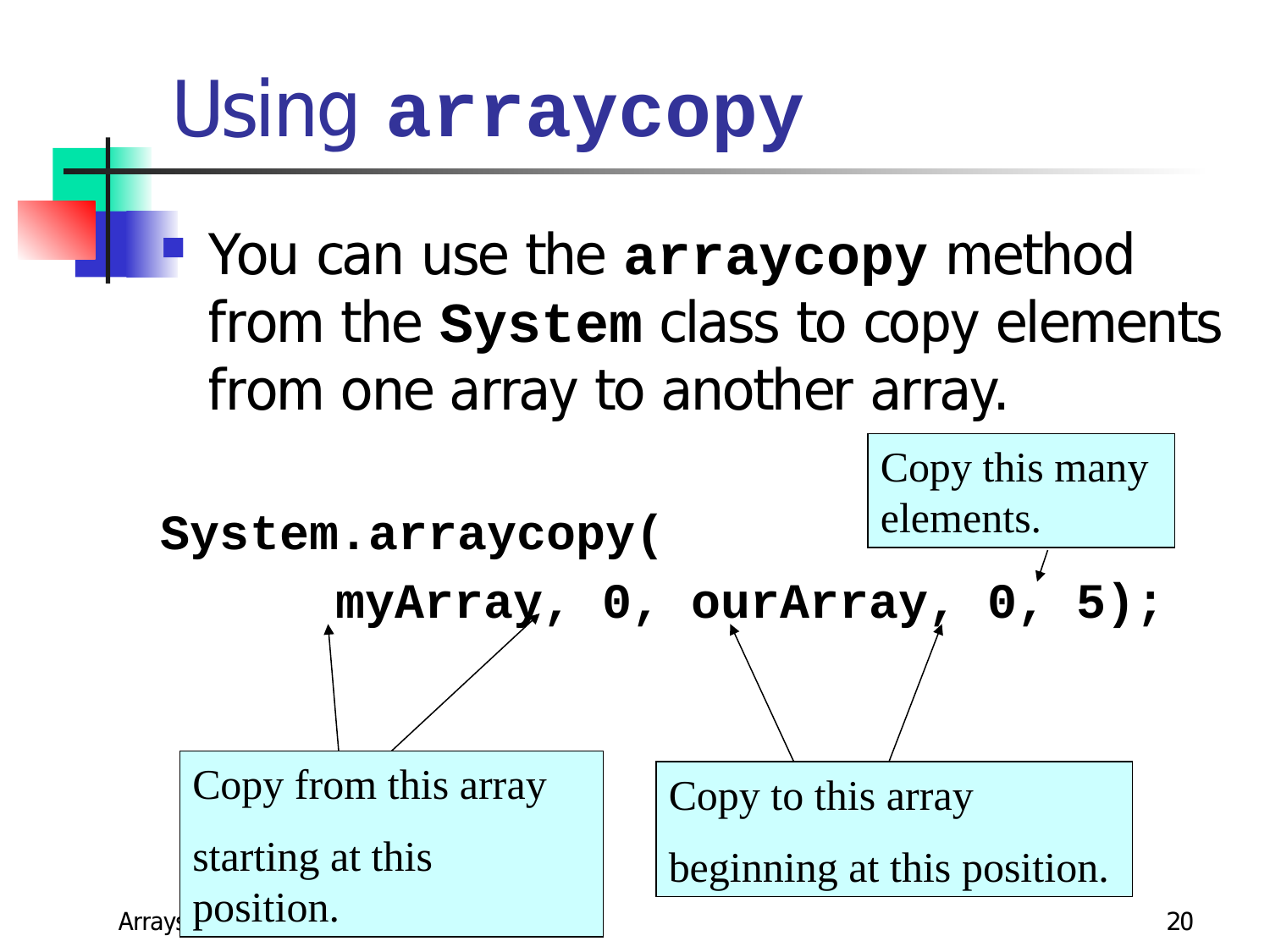

# Using arraycopy
You can use the arraycopy method from the System class to copy elements from one array to another array.

System.arraycopy(
		myArray, 0, ourArray, 0, 5);
Copy this many elements.

Copy from this array
starting at this position.
Copy to this array
beginning at this position.
Arrays
20